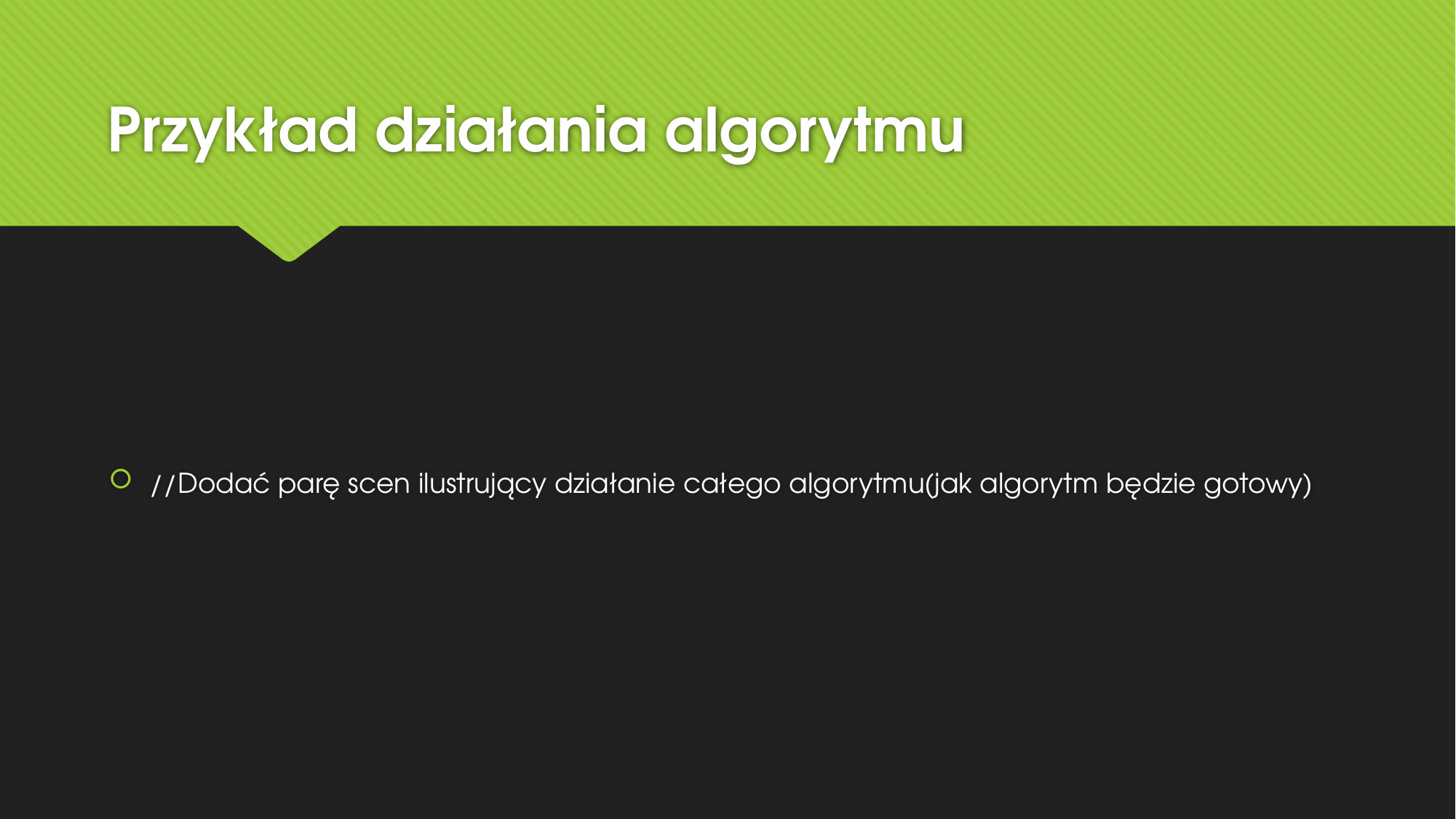

# Przykład działania algorytmu
//Dodać parę scen ilustrujący działanie całego algorytmu(jak algorytm będzie gotowy)